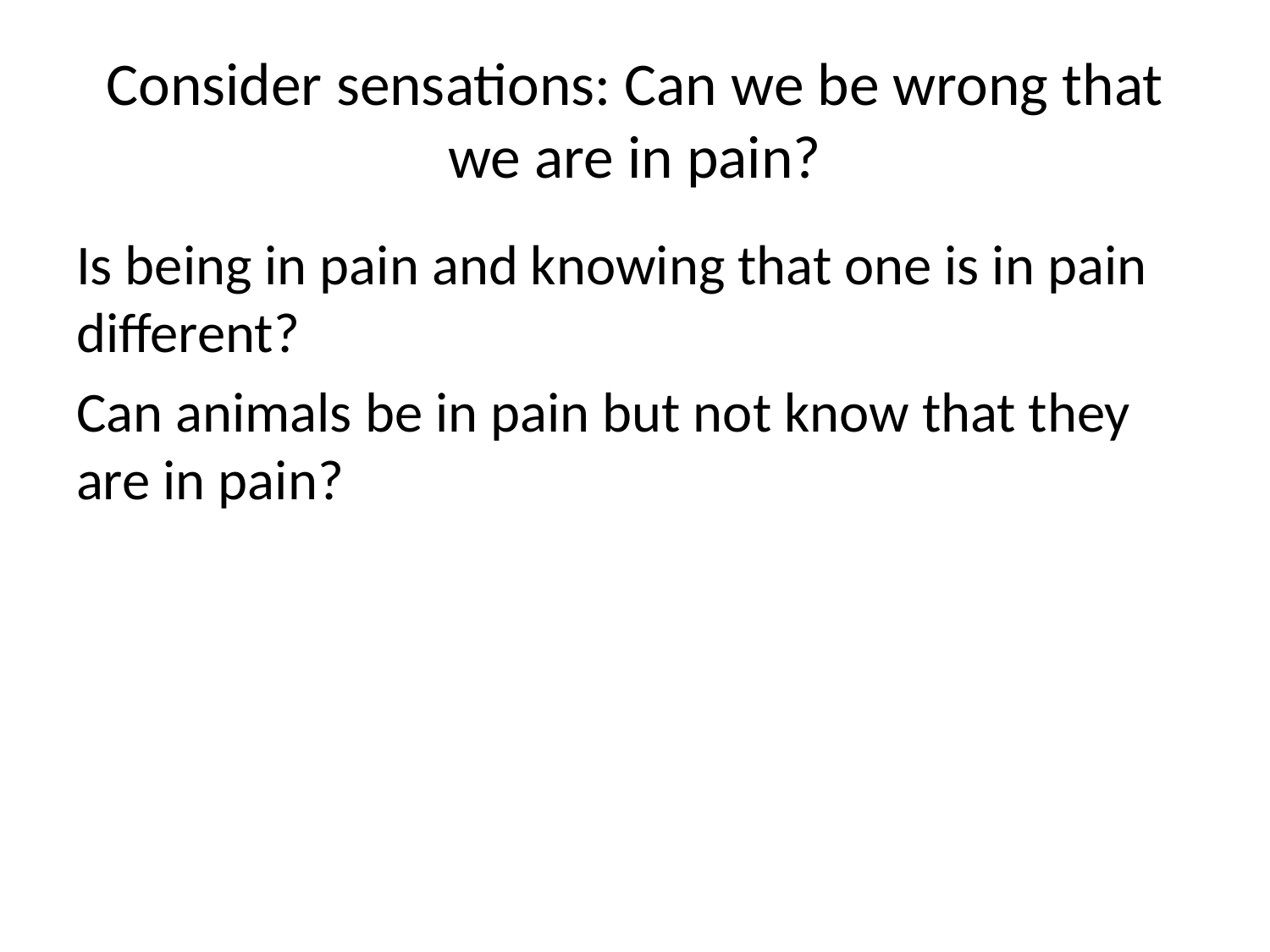

# Consider sensations: Can we be wrong that we are in pain?
Is being in pain and knowing that one is in pain different?
Can animals be in pain but not know that they are in pain?